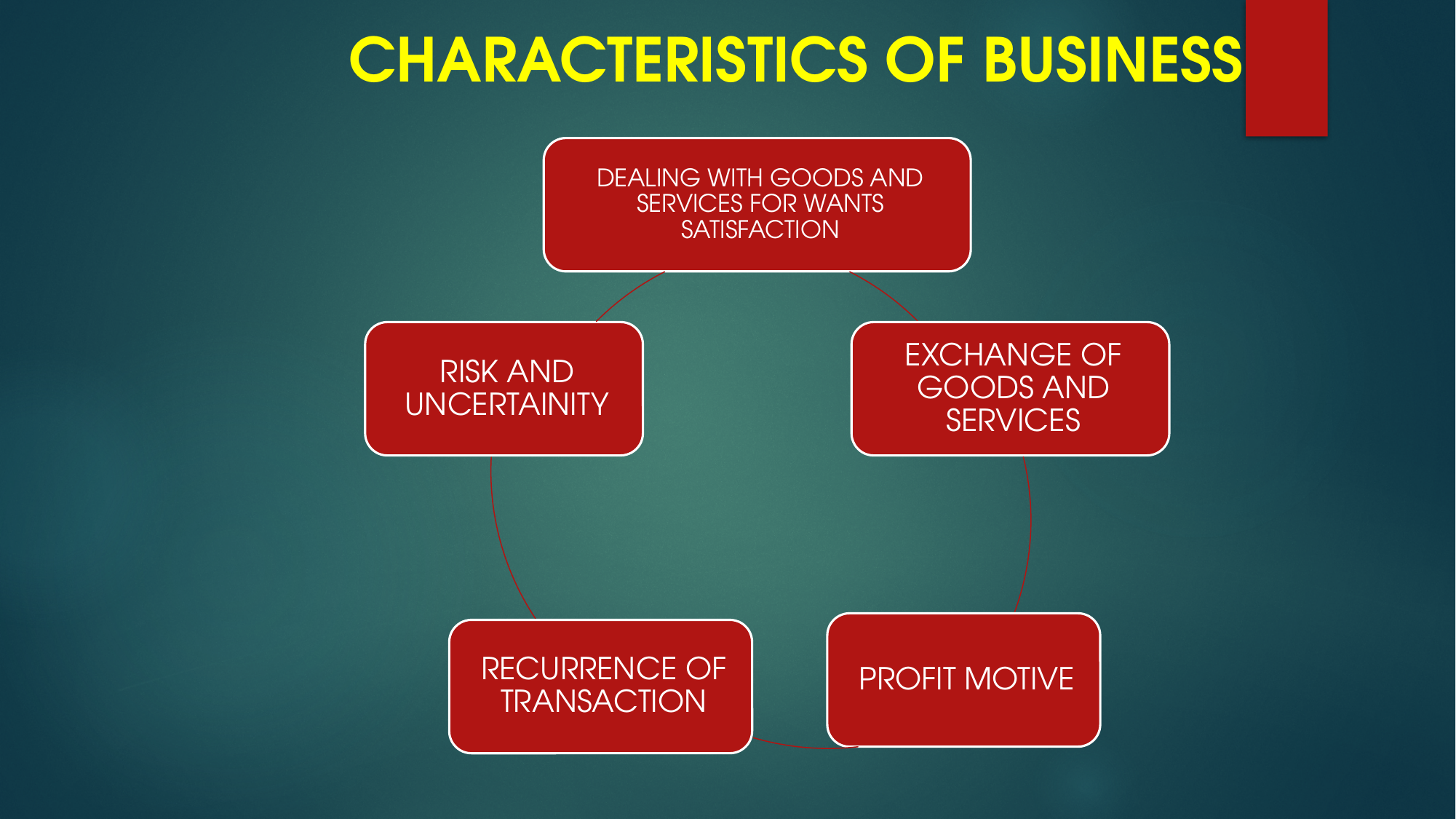

# CHARACTERISTICS OF BUSINESS

DEALING WITH GOODS AND SERVICES FOR WANTS SATISFACTION
EXCHANGE OF GOODS AND SERVICES
PROFIT MOTIVE
RECURRENCE OF TRANSACTION
RISK AND UNCERTAINITY